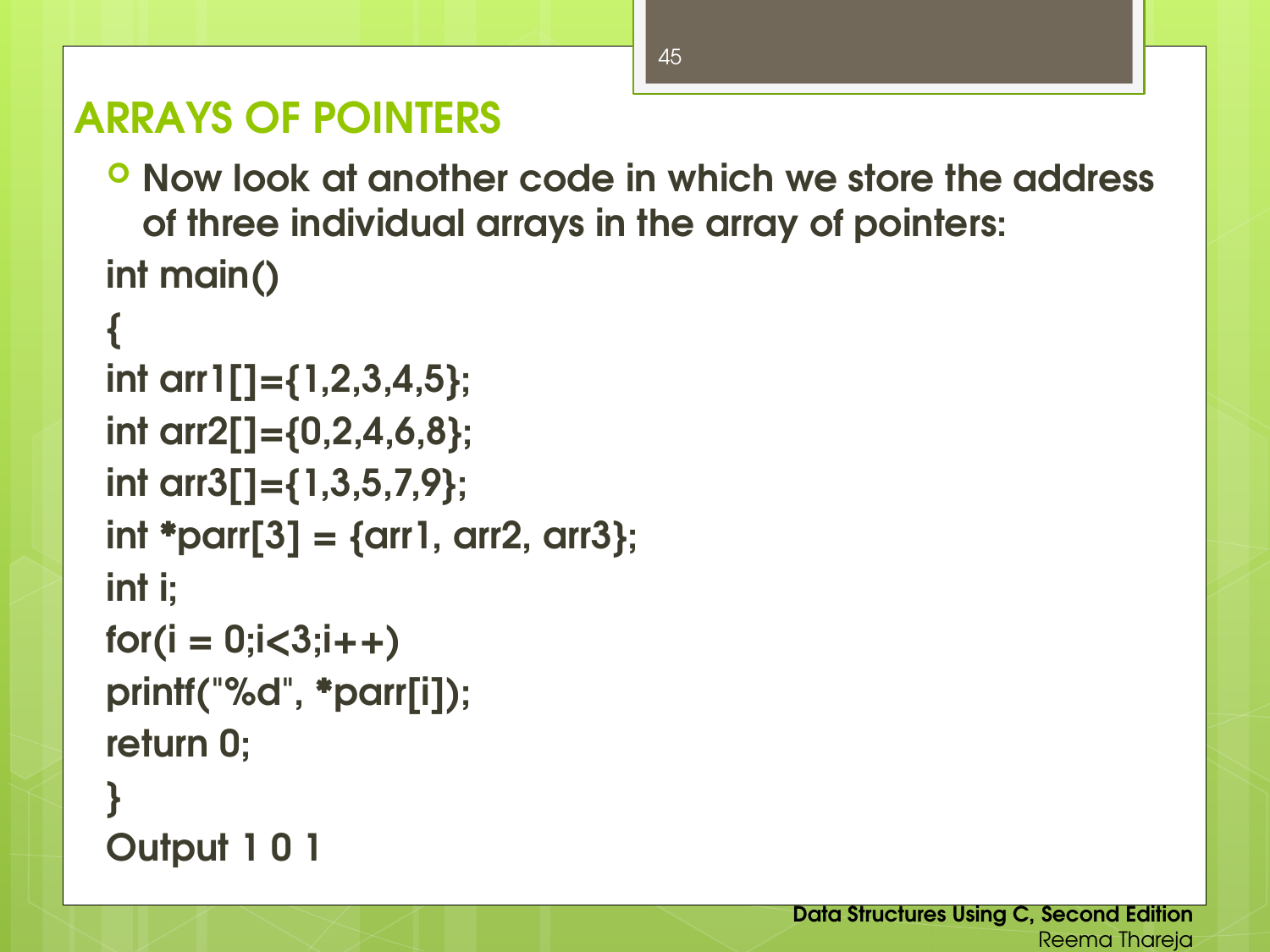

45
# ARRAYS OF POINTERS
Now look at another code in which we store the address of three individual arrays in the array of pointers:
	int main()
	{
		int arr1[]={1,2,3,4,5};
		int arr2[]={0,2,4,6,8};
		int arr3[]={1,3,5,7,9};
		int *parr[3] = {arr1, arr2, arr3};
		int i;
		for(i = 0;i<3;i++)
			printf("%d", *parr[i]);
		return 0;
	}
Output 1 0 1
Data Structures Using C, Second Edition
Reema Thareja